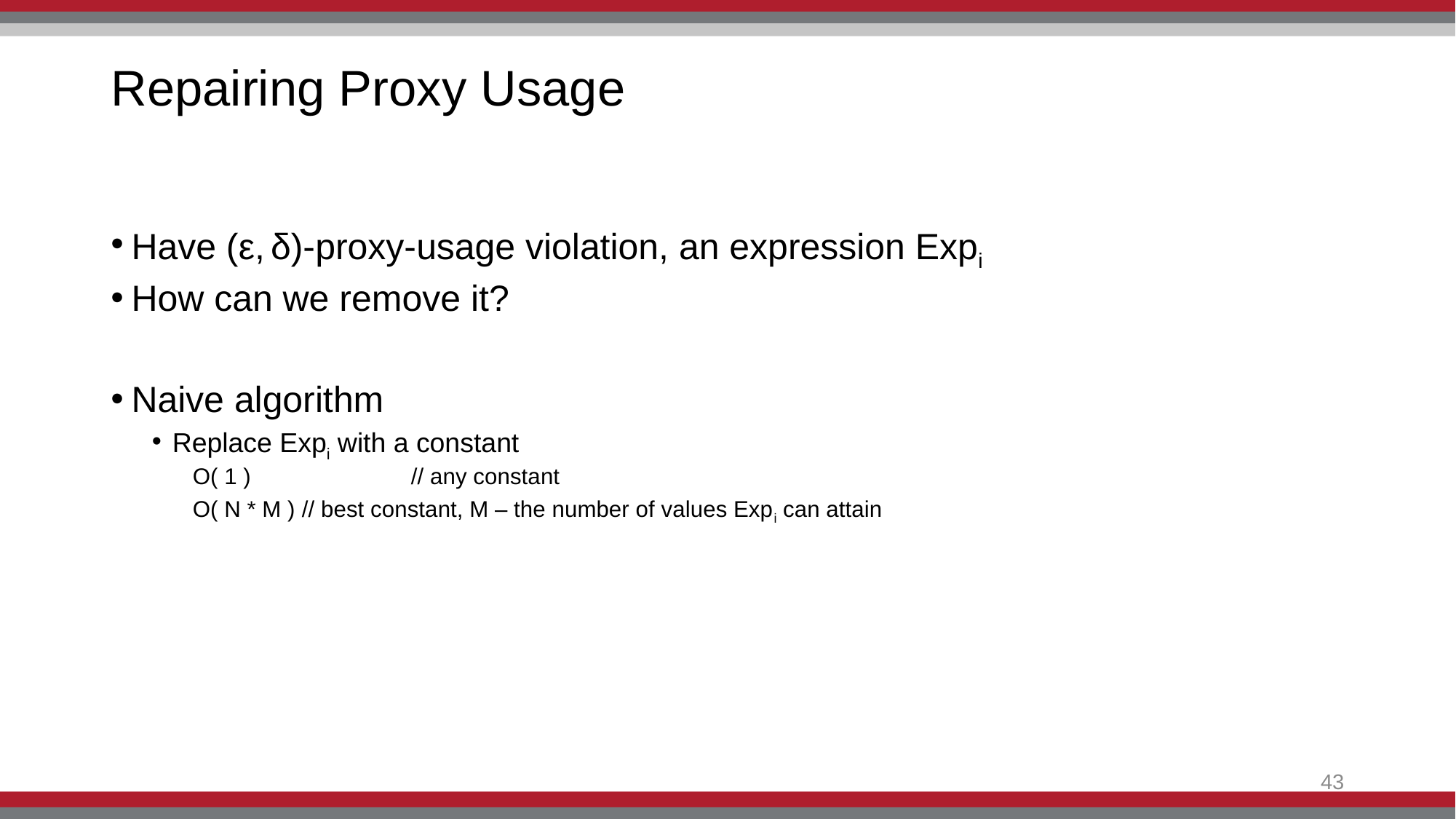

# Repairing Proxy Usage
Have (ε, δ)-proxy-usage violation, an expression Expi
How can we remove it?

Naive algorithm
Replace Expi with a constant
O( 1 )		// any constant
O( N * M )	// best constant, M – the number of values Expi can attain

43